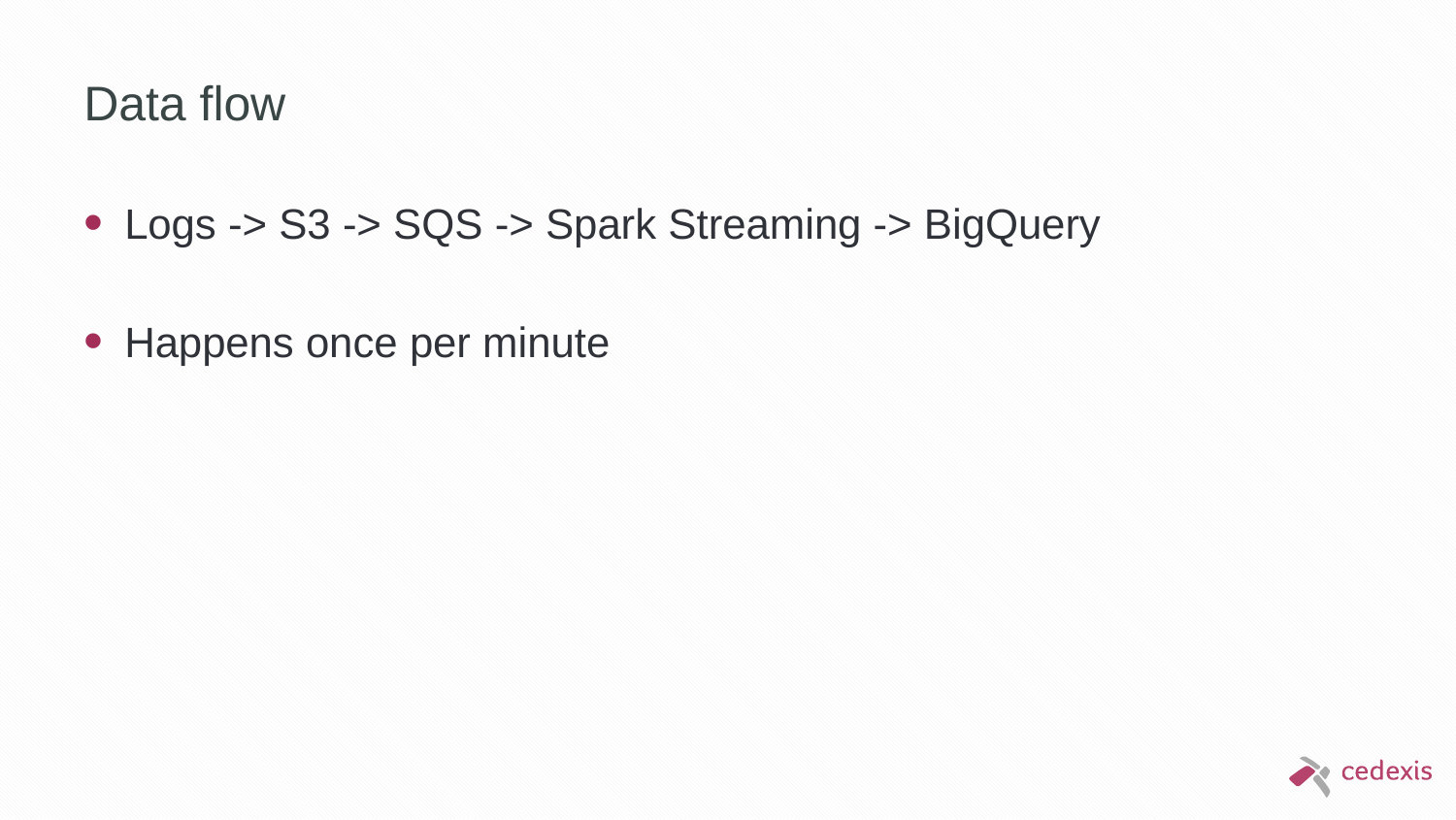

# Data flow
Logs -> S3 -> SQS -> Spark Streaming -> BigQuery

Happens once per minute